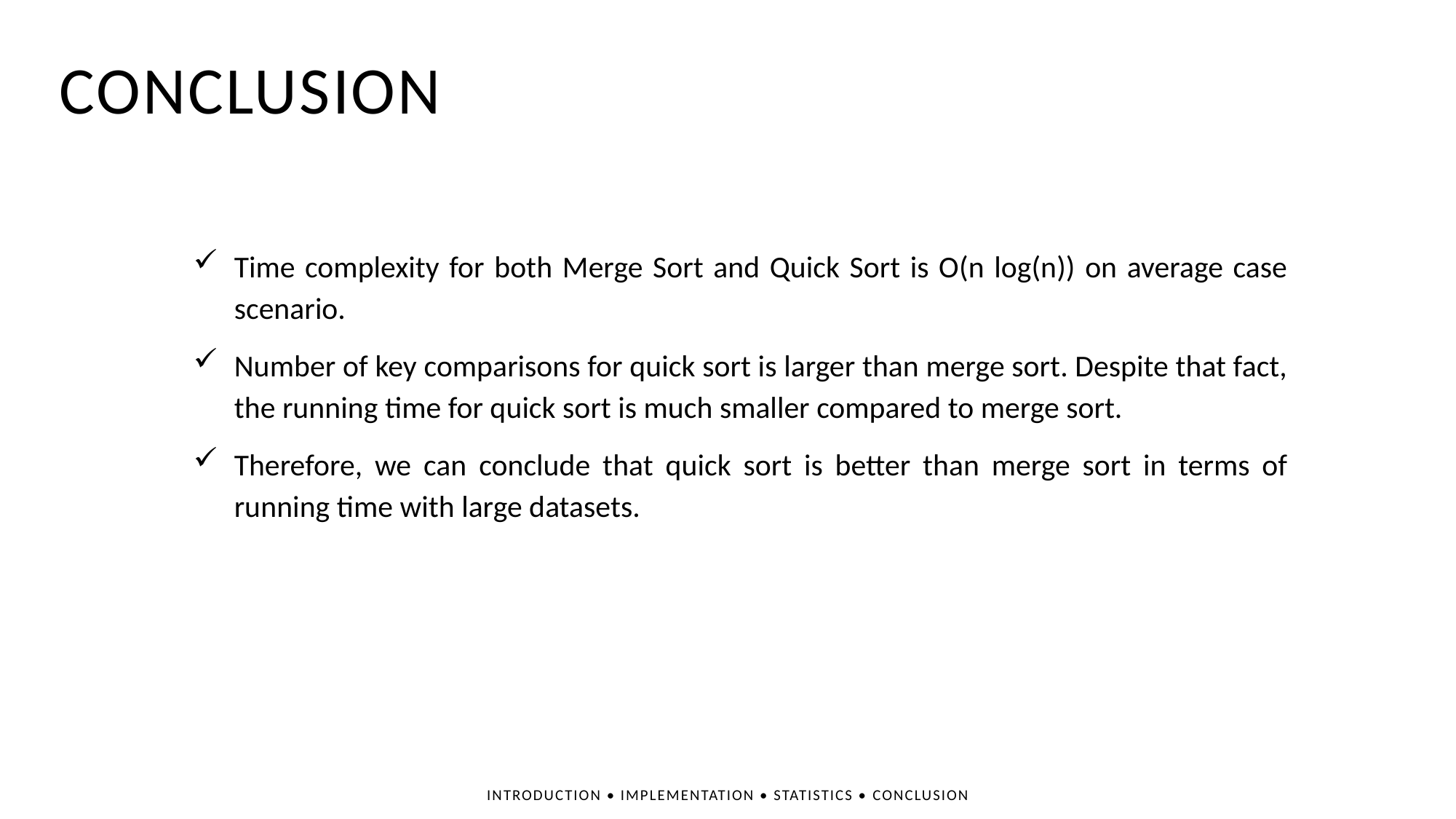

CONCLUSION
Time complexity for both Merge Sort and Quick Sort is O(n log(n)) on average case scenario.
Number of key comparisons for quick sort is larger than merge sort. Despite that fact, the running time for quick sort is much smaller compared to merge sort.
Therefore, we can conclude that quick sort is better than merge sort in terms of running time with large datasets.

INTRODUCTION • IMPLEMENTATION • STATISTICS • CONCLUSION